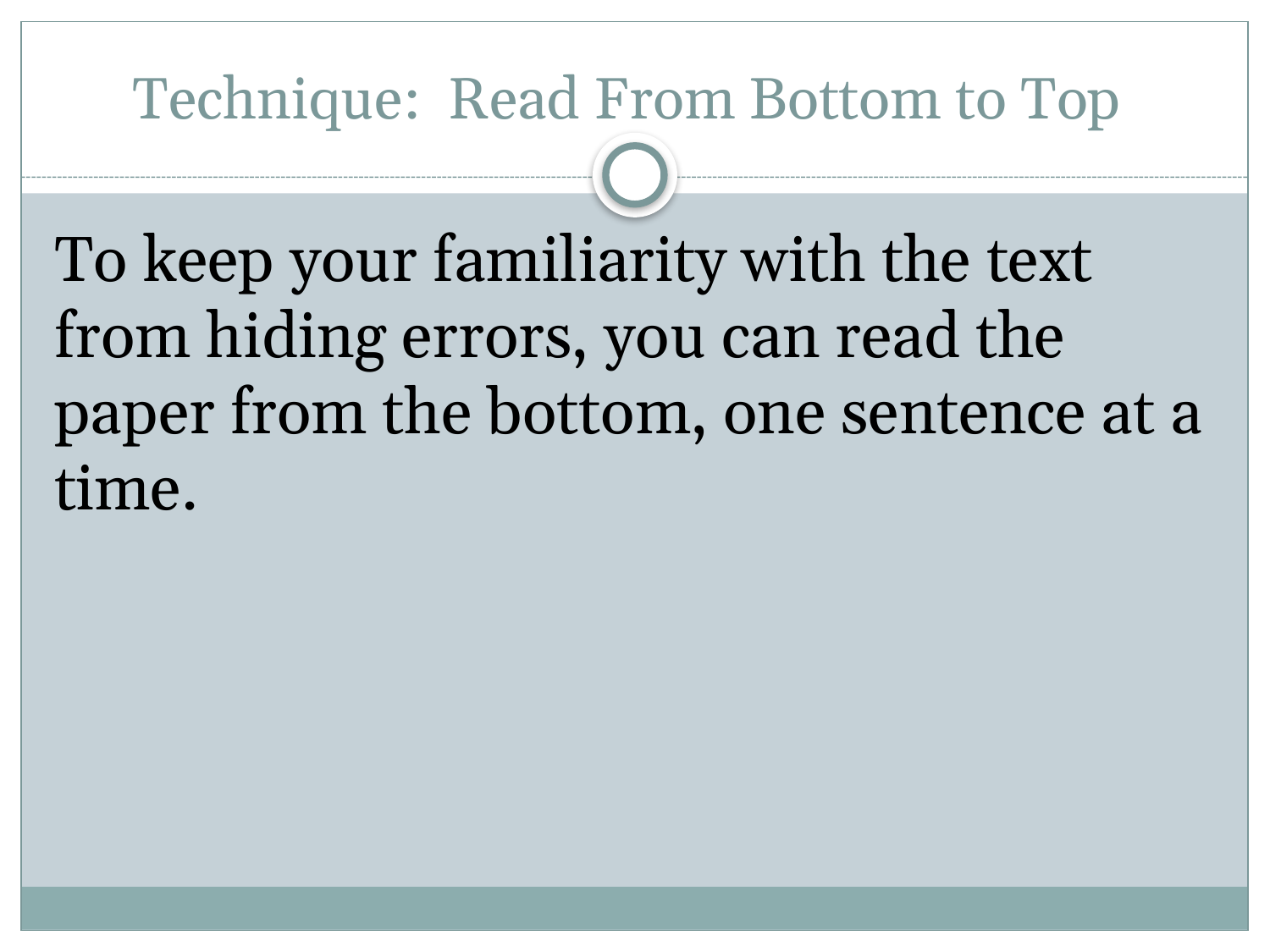

# Technique:  Read From Bottom to Top
To keep your familiarity with the text from hiding errors, you can read the paper from the bottom, one sentence at a time.